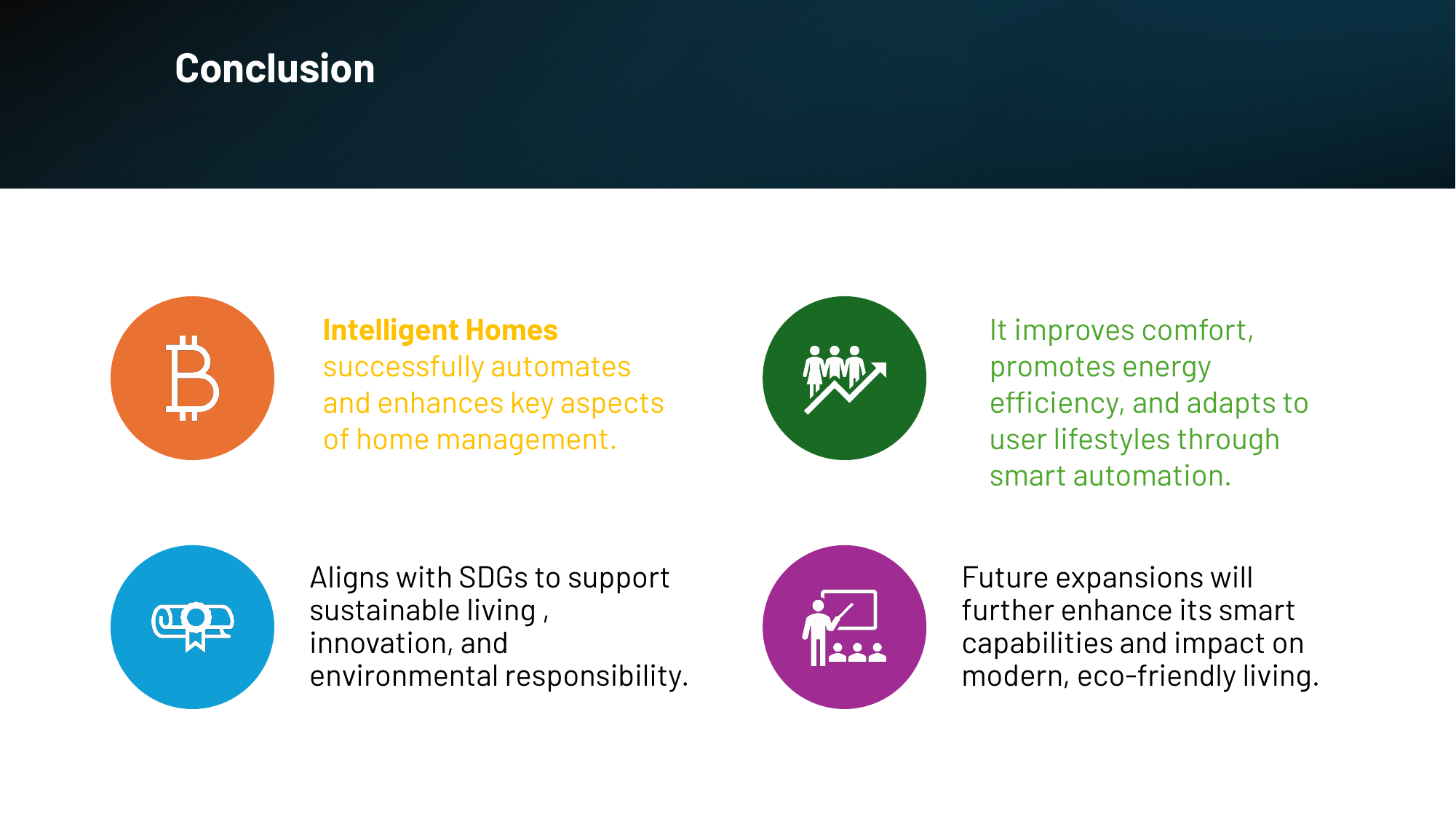

# Conclusion

Aligns with SDGs to support sustainable living , innovation, and environmental responsibility.
Future expansions will further enhance its smart capabilities and impact on modern, eco-friendly living.
Intelligent Homes successfully automates and enhances key aspects of home management.
It improves comfort, promotes energy efficiency, and adapts to user lifestyles through smart automation.